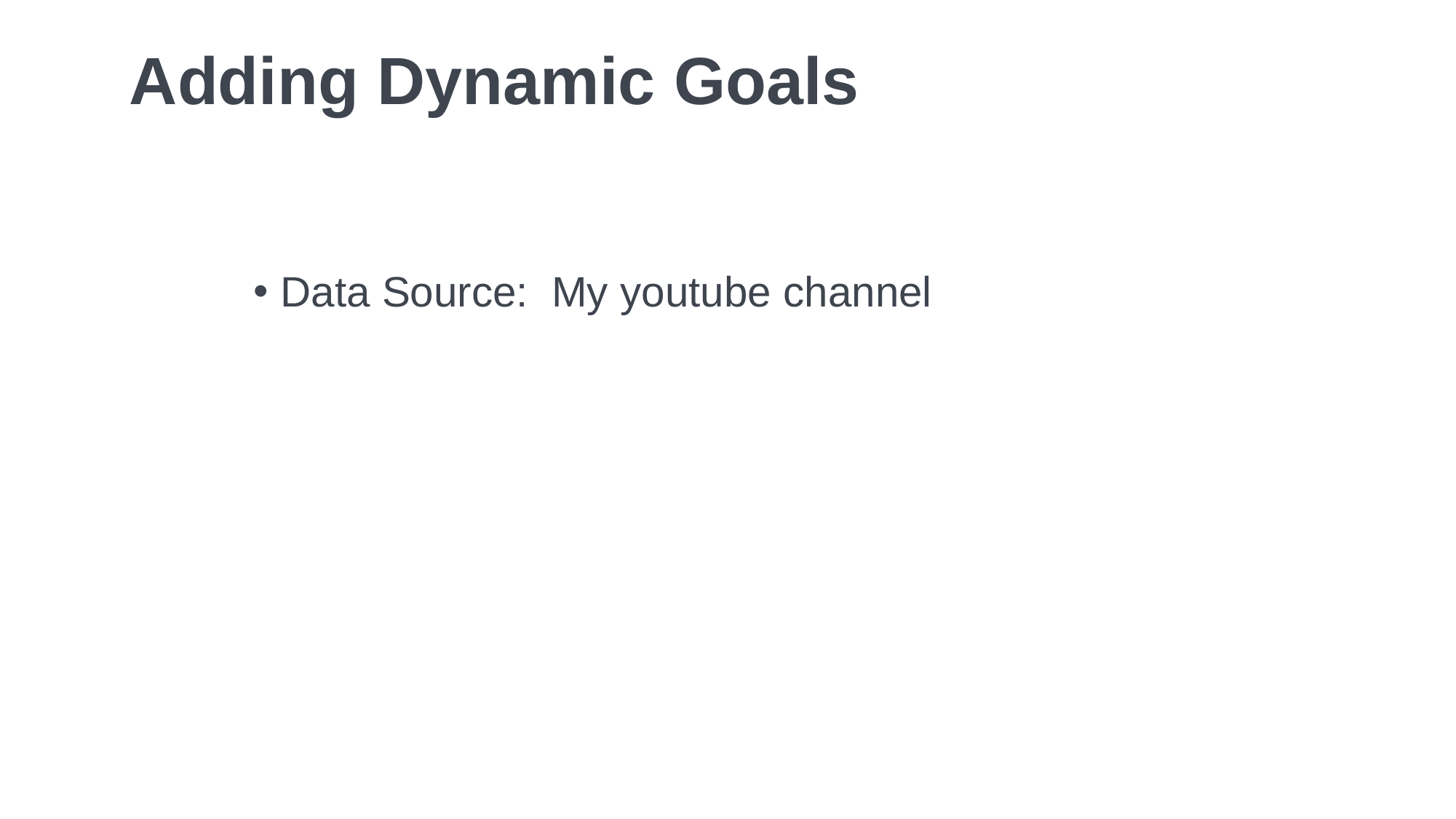

# Adding Dynamic Goals
Data Source:  My youtube channel